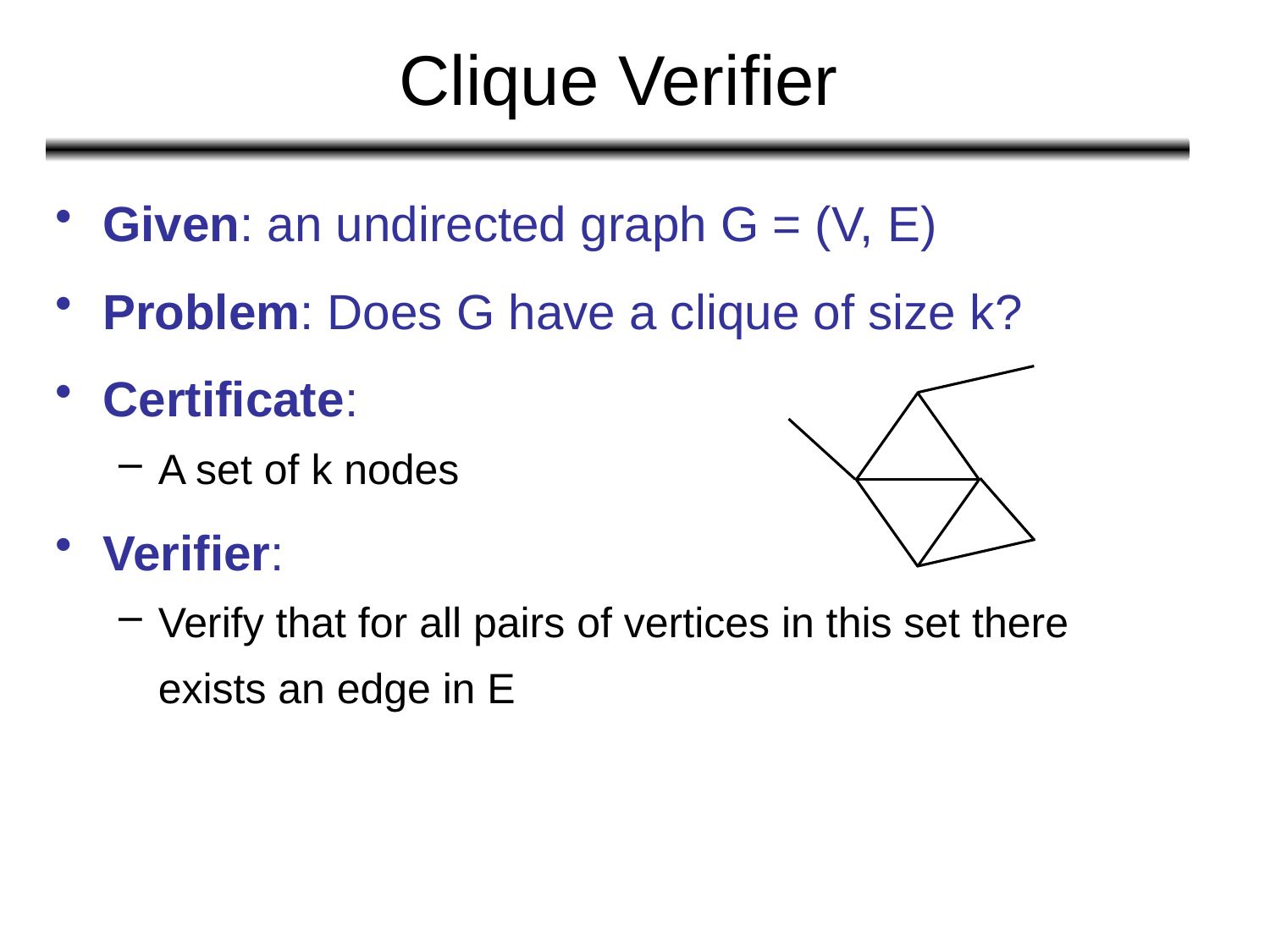

# Clique Verifier
Given: an undirected graph G = (V, E)
Problem: Does G have a clique of size k?
Certificate:
A set of k nodes
Verifier:
Verify that for all pairs of vertices in this set there exists an edge in E

30